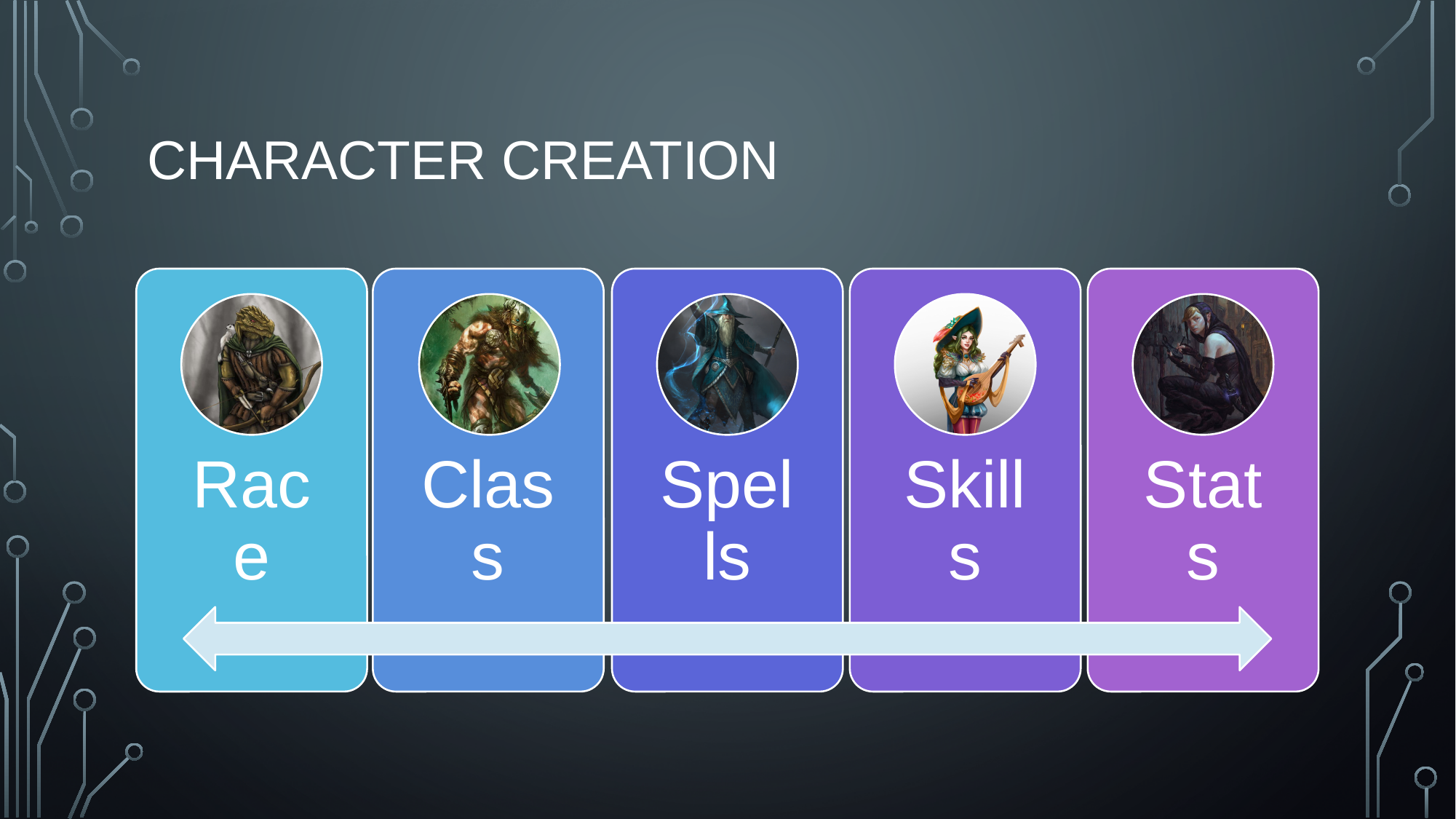

# Character Creation
Race
Class
Spells
Skills
Stats